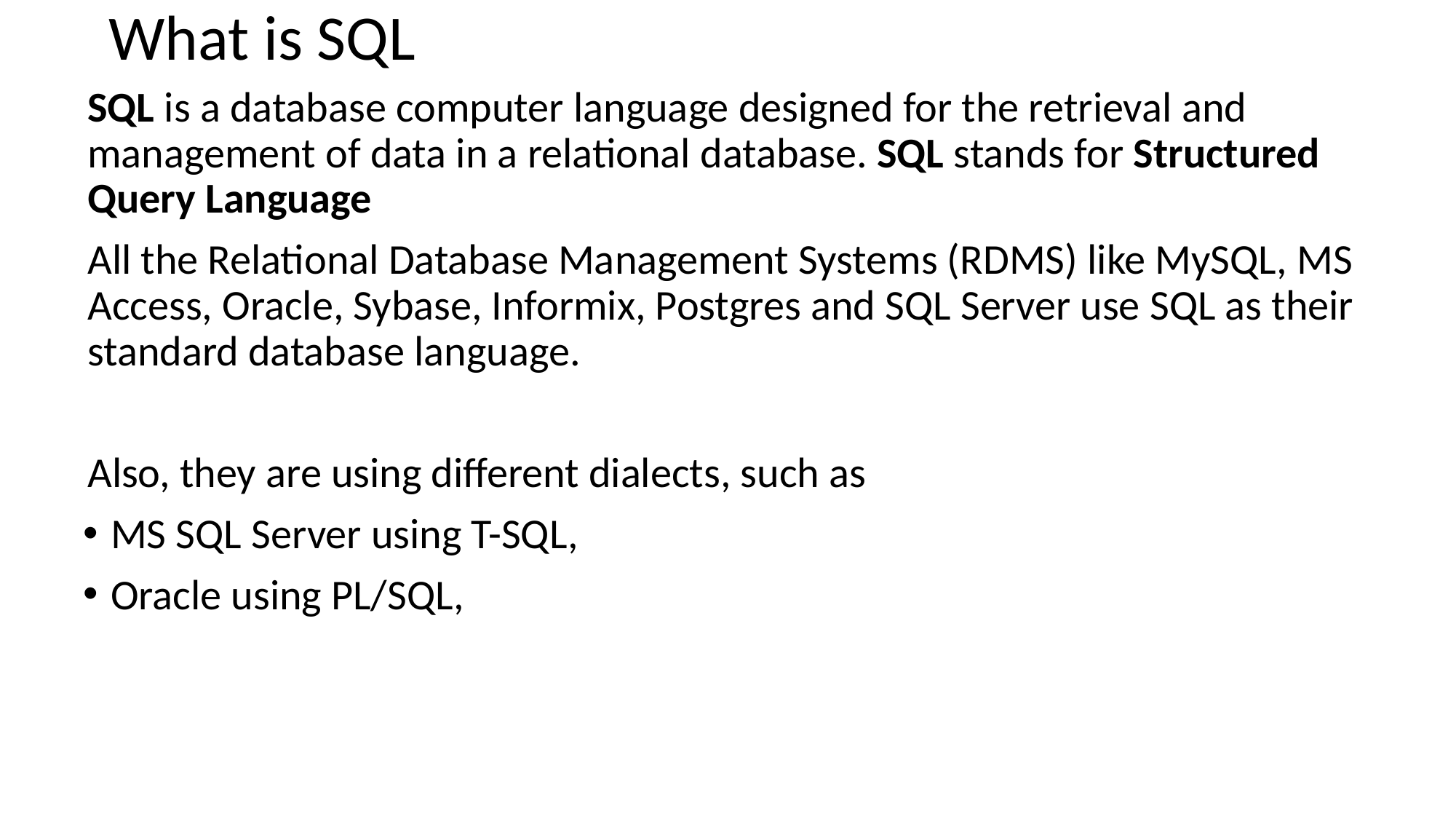

# What is SQL
SQL is a database computer language designed for the retrieval and management of data in a relational database. SQL stands for Structured Query Language
All the Relational Database Management Systems (RDMS) like MySQL, MS Access, Oracle, Sybase, Informix, Postgres and SQL Server use SQL as their standard database language.

Also, they are using different dialects, such as
MS SQL Server using T-SQL,
Oracle using PL/SQL,